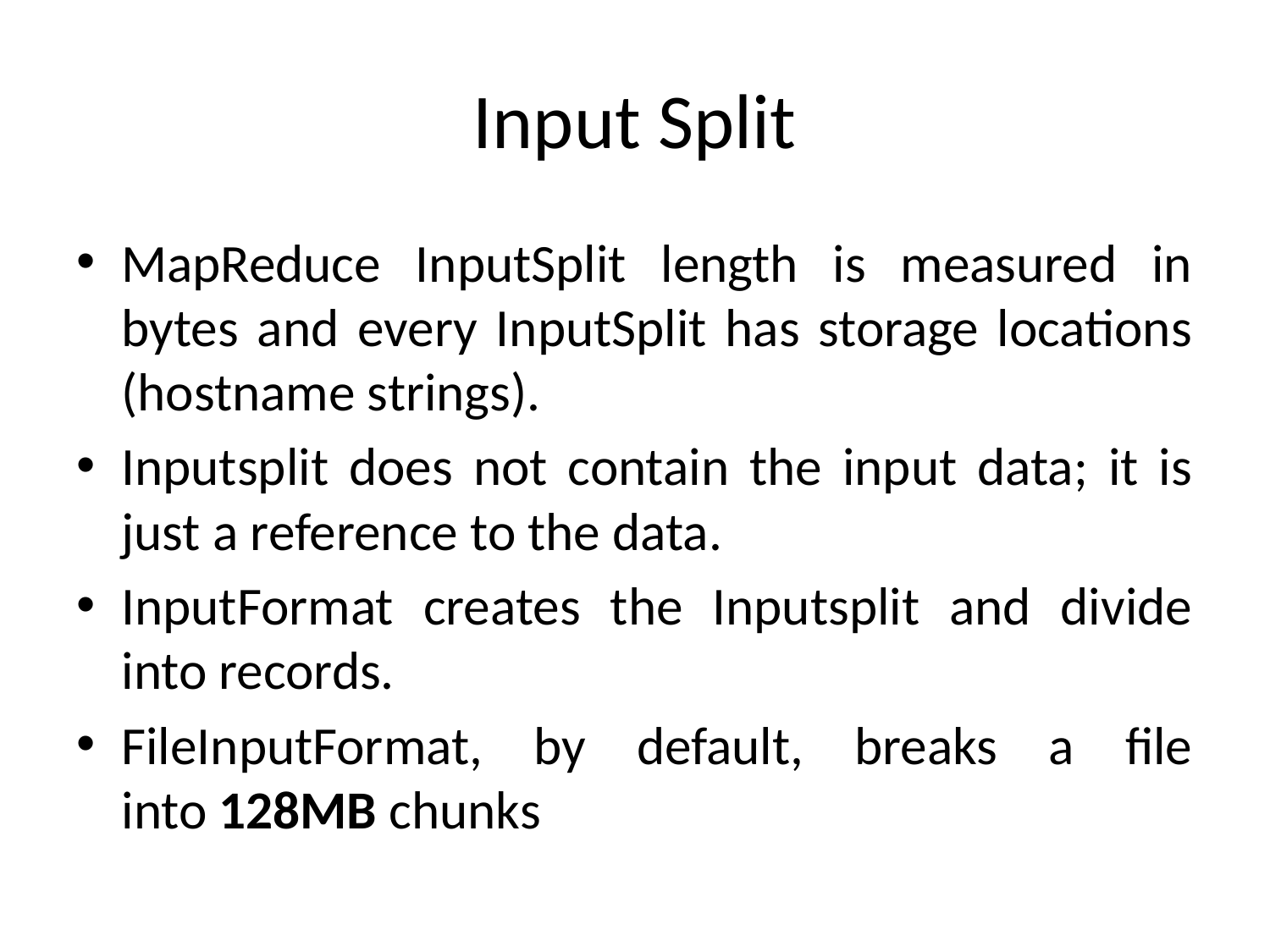

# Input Split
MapReduce InputSplit length is measured in bytes and every InputSplit has storage locations (hostname strings).
Inputsplit does not contain the input data; it is just a reference to the data.
InputFormat creates the Inputsplit and divide into records.
FileInputFormat, by default, breaks a file into 128MB chunks